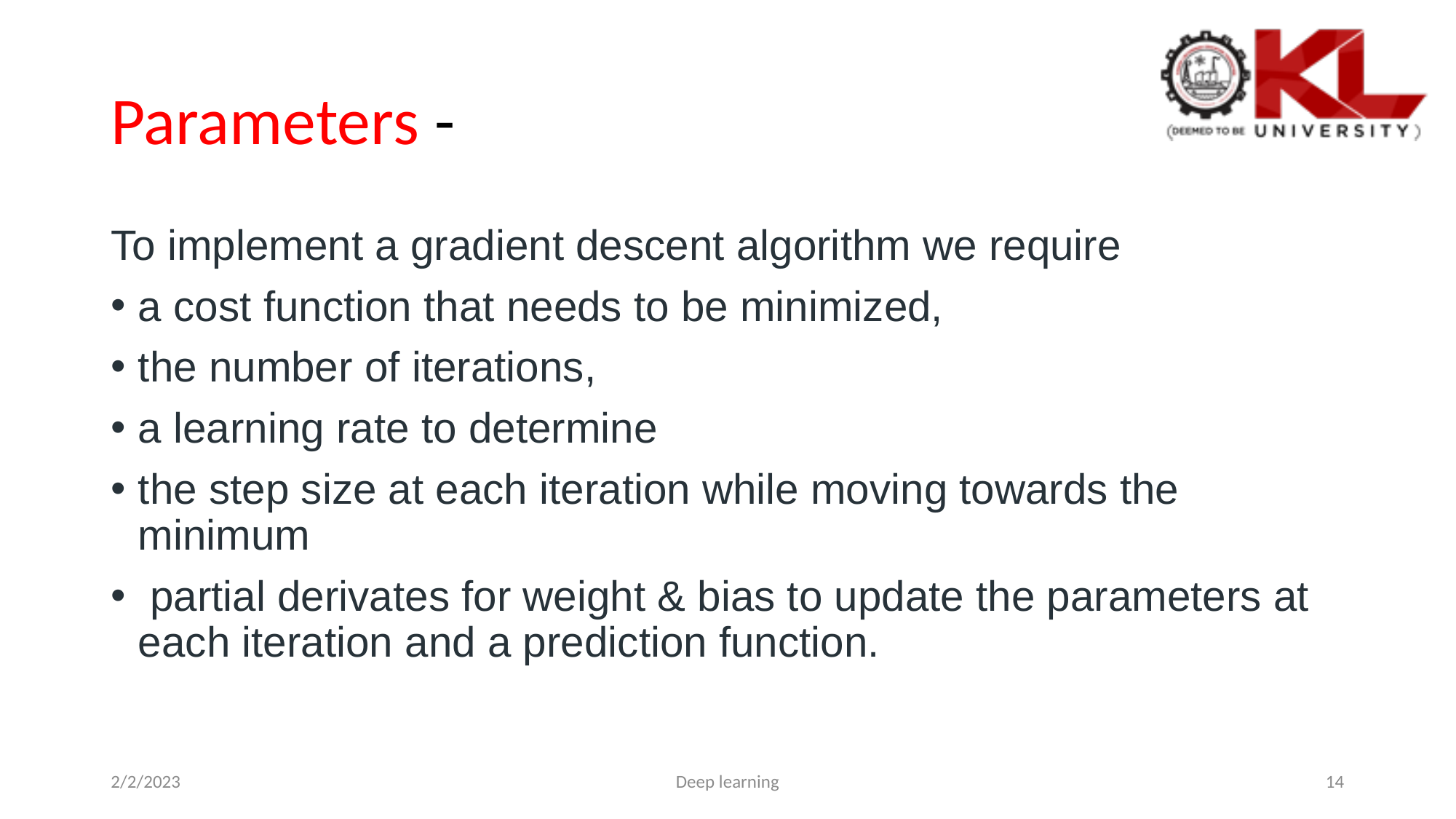

# Parameters -
To implement a gradient descent algorithm we require
a cost function that needs to be minimized,
the number of iterations,
a learning rate to determine
the step size at each iteration while moving towards the minimum
 partial derivates for weight & bias to update the parameters at each iteration and a prediction function.

2/2/2023
Deep learning
14